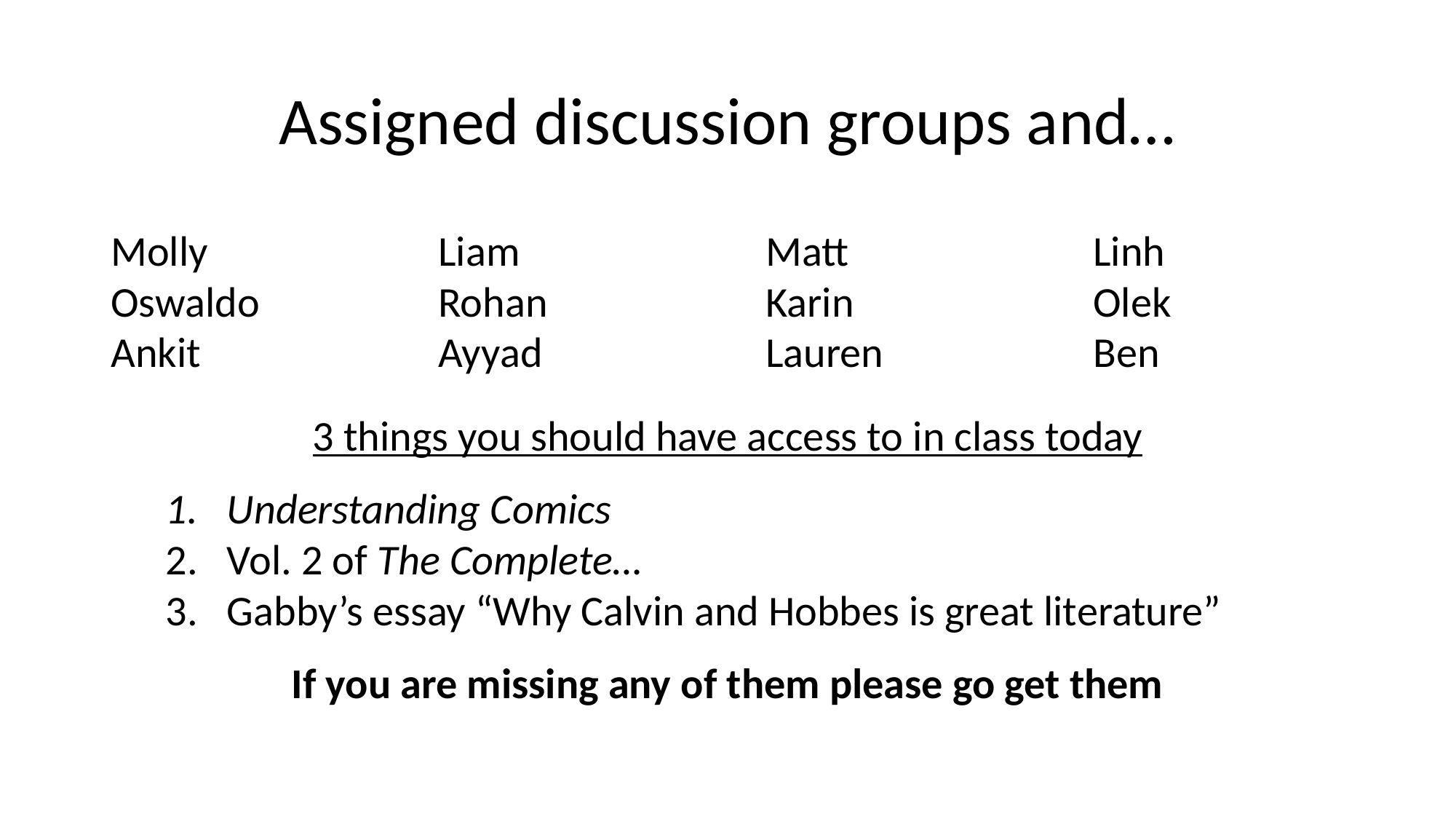

# Assigned discussion groups and…
Molly			Liam			Matt			Linh
Oswaldo		Rohan		Karin			Olek
Ankit			Ayyad 		Lauren		Ben

3 things you should have access to in class today

Understanding Comics
Vol. 2 of The Complete…
Gabby’s essay “Why Calvin and Hobbes is great literature”

If you are missing any of them please go get them